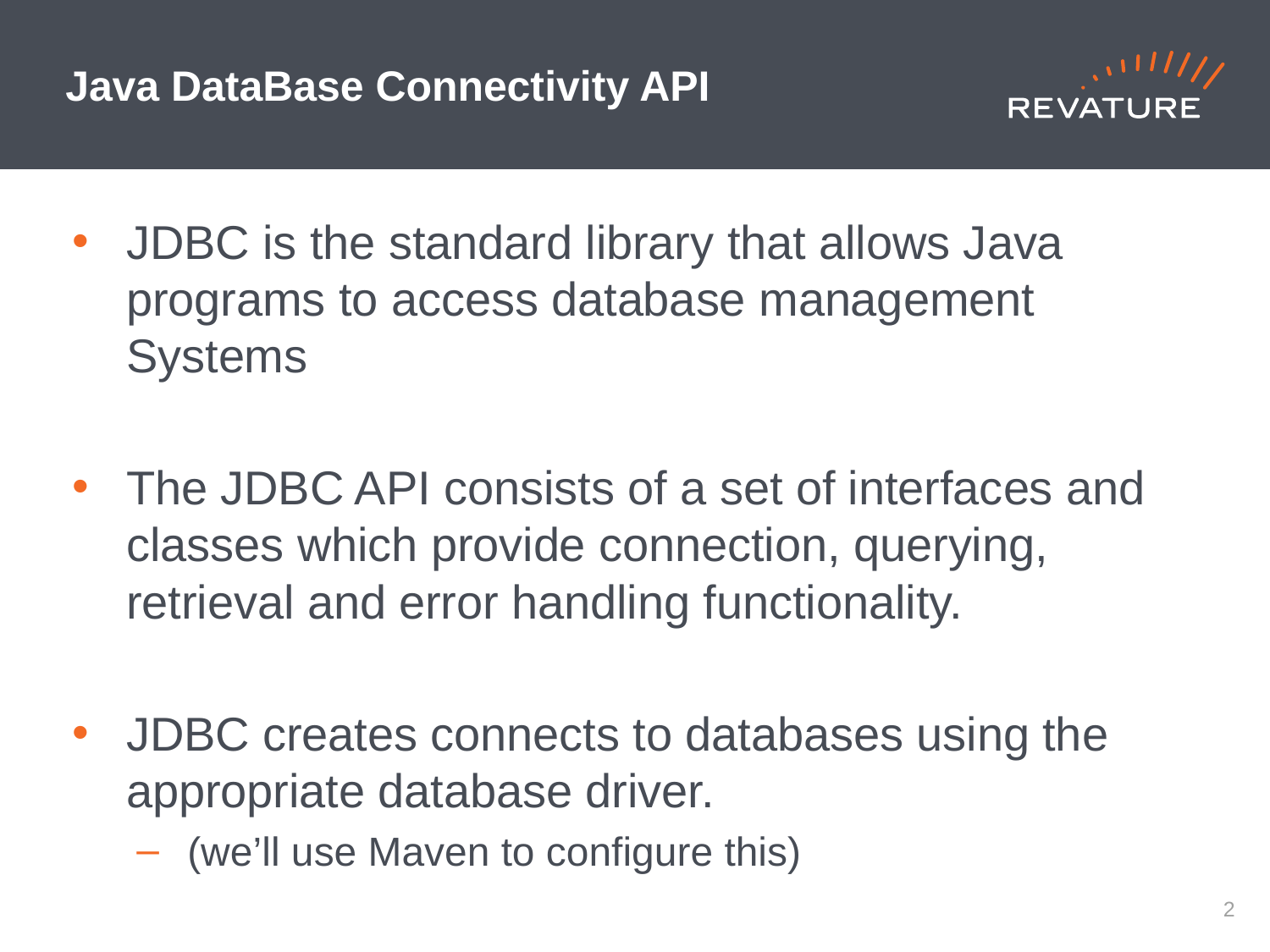

# Java DataBase Connectivity API
JDBC is the standard library that allows Java programs to access database management Systems

The JDBC API consists of a set of interfaces and classes which provide connection, querying, retrieval and error handling functionality.

JDBC creates connects to databases using the appropriate database driver.
(we’ll use Maven to configure this)
2